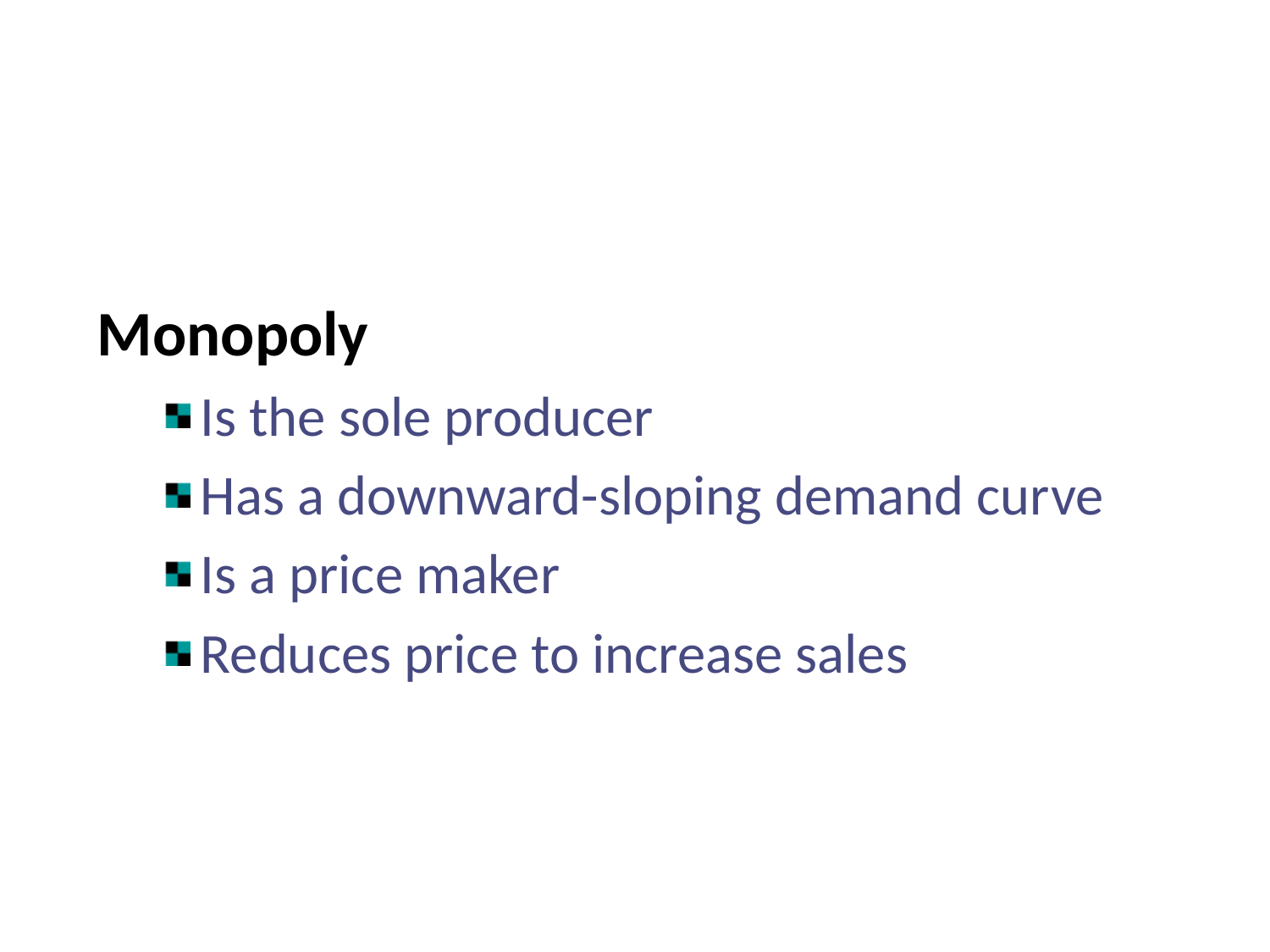

Monopoly
Is the sole producer
Has a downward-sloping demand curve
Is a price maker
Reduces price to increase sales